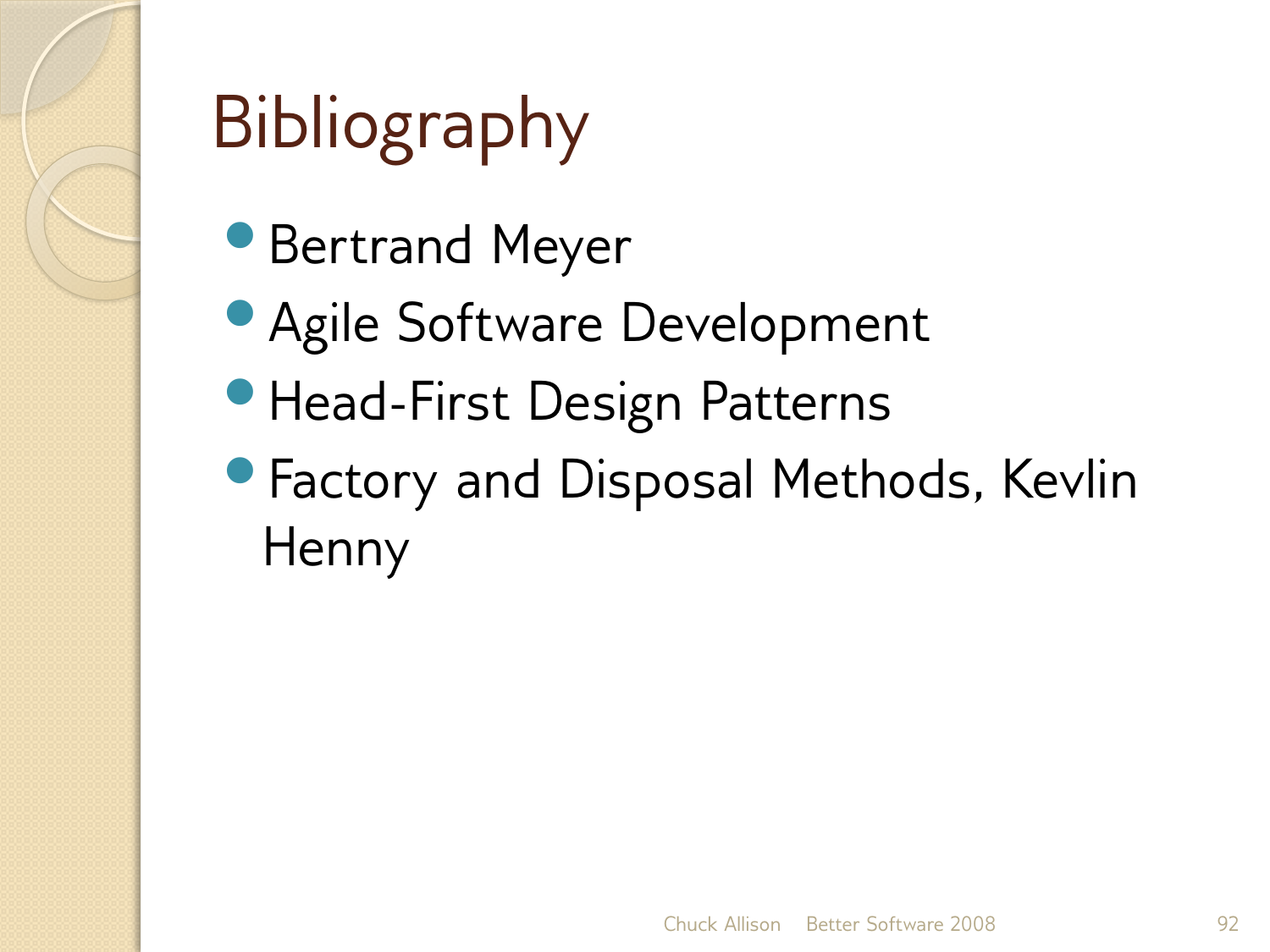

# Bibliography
Bertrand Meyer
Agile Software Development
Head-First Design Patterns
Factory and Disposal Methods, Kevlin Henny
Chuck Allison
Better Software 2008
92